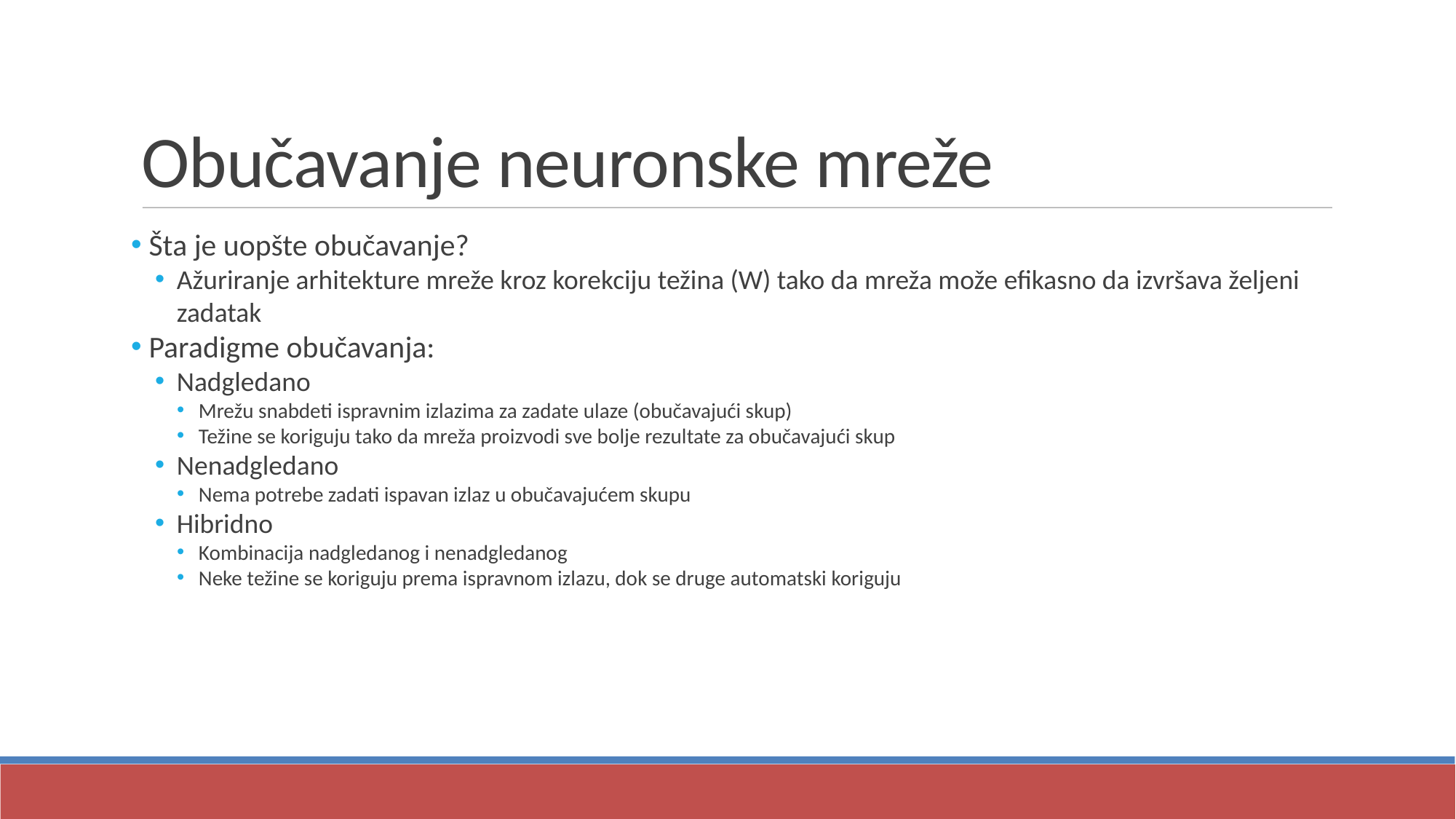

Obučavanje neuronske mreže
 Šta je uopšte obučavanje?
Ažuriranje arhitekture mreže kroz korekciju težina (W) tako da mreža može efikasno da izvršava željeni zadatak
 Paradigme obučavanja:
Nadgledano
Mrežu snabdeti ispravnim izlazima za zadate ulaze (obučavajući skup)
Težine se koriguju tako da mreža proizvodi sve bolje rezultate za obučavajući skup
Nenadgledano
Nema potrebe zadati ispavan izlaz u obučavajućem skupu
Hibridno
Kombinacija nadgledanog i nenadgledanog
Neke težine se koriguju prema ispravnom izlazu, dok se druge automatski koriguju